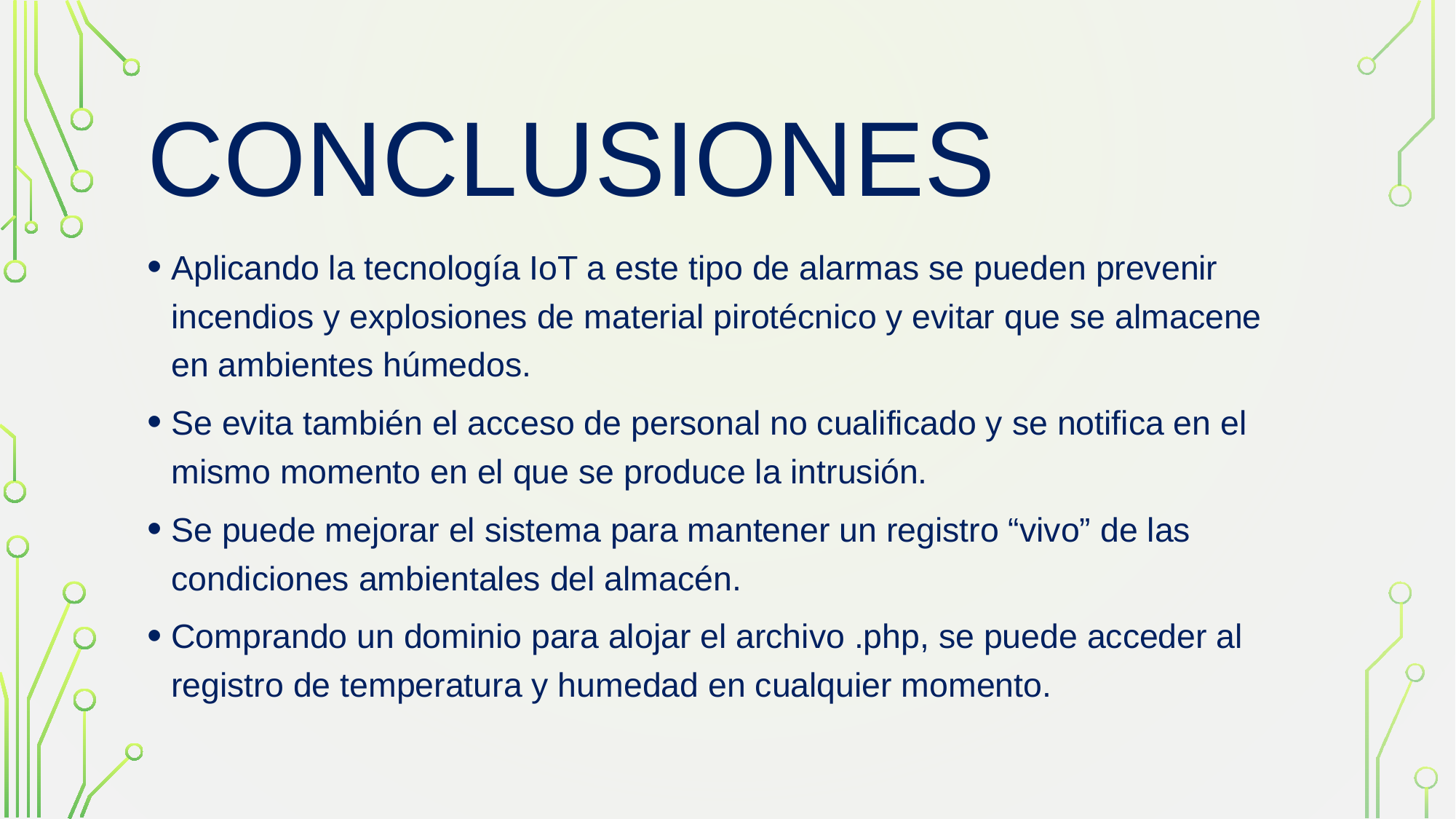

# conclusiones
Aplicando la tecnología IoT a este tipo de alarmas se pueden prevenir incendios y explosiones de material pirotécnico y evitar que se almacene en ambientes húmedos.
Se evita también el acceso de personal no cualificado y se notifica en el mismo momento en el que se produce la intrusión.
Se puede mejorar el sistema para mantener un registro “vivo” de las condiciones ambientales del almacén.
Comprando un dominio para alojar el archivo .php, se puede acceder al registro de temperatura y humedad en cualquier momento.